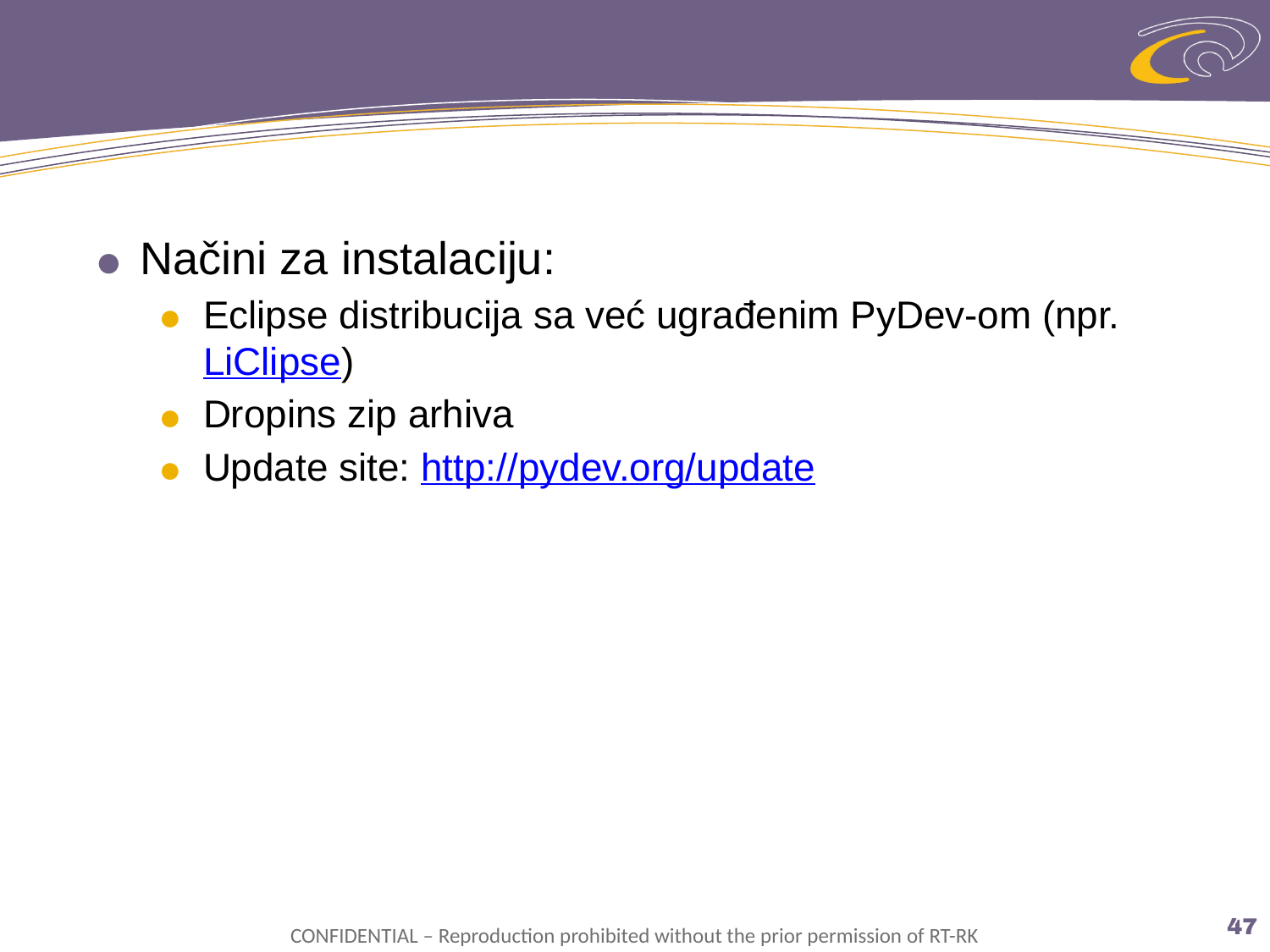

Načini za instalaciju:
Eclipse distribucija sa već ugrađenim PyDev-om (npr. LiClipse)
Dropins zip arhiva
Update site: http://pydev.org/update